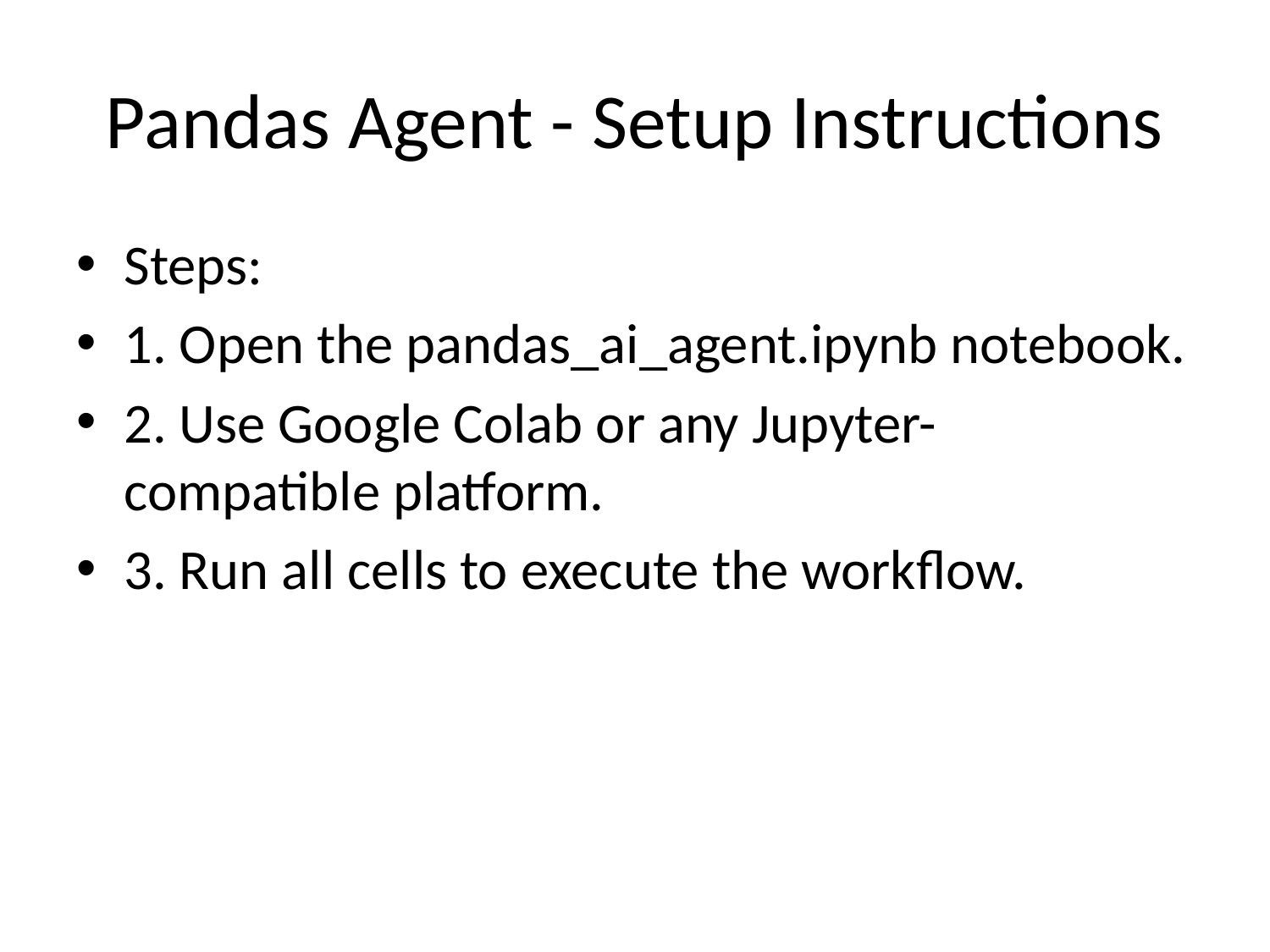

# Pandas Agent - Setup Instructions
Steps:
1. Open the pandas_ai_agent.ipynb notebook.
2. Use Google Colab or any Jupyter-compatible platform.
3. Run all cells to execute the workflow.